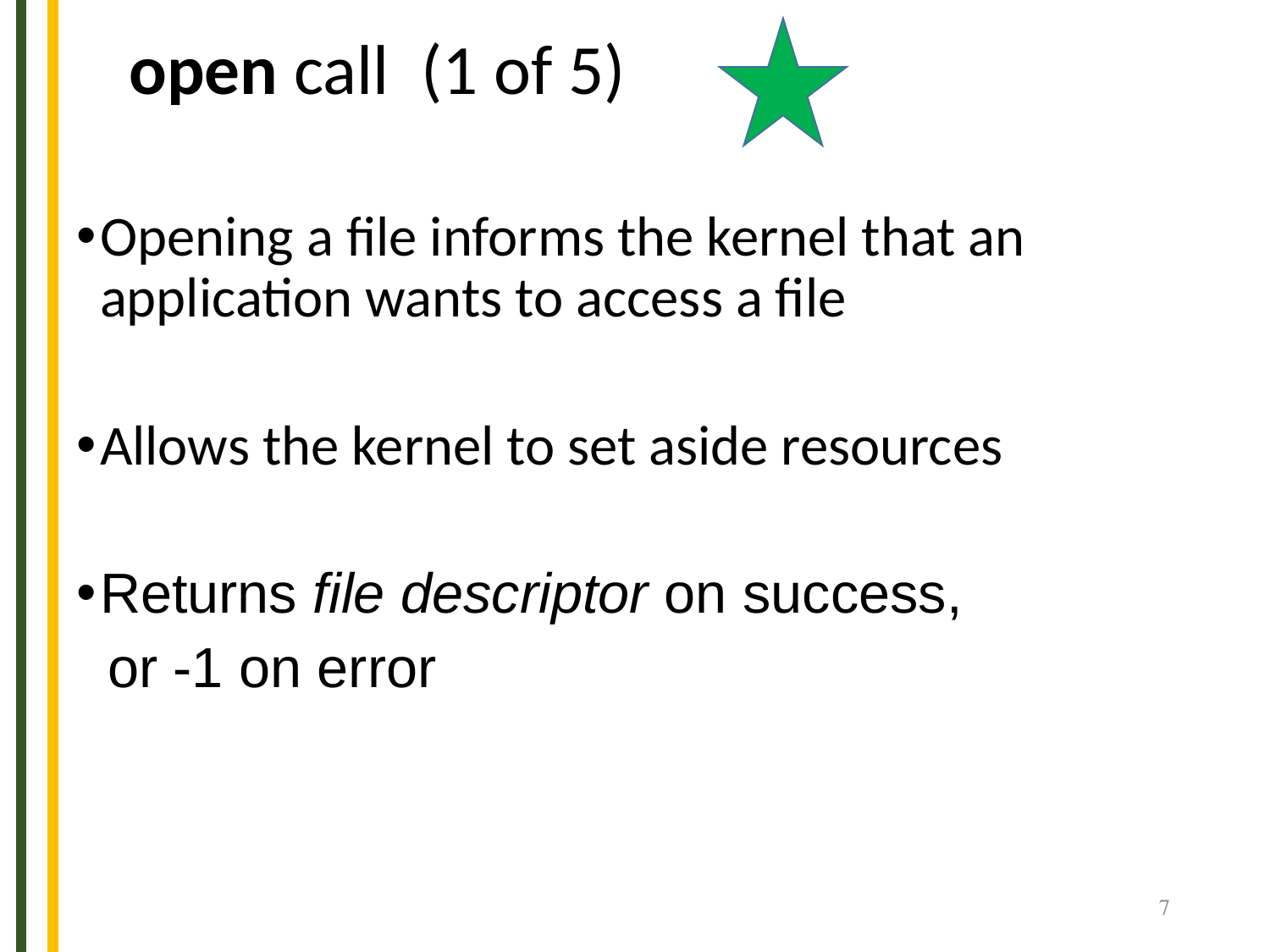

# open call  (1 of 5)

Opening a file informs the kernel that an application wants to access a file

Allows the kernel to set aside resources

Returns file descriptor on success,
  or -1 on error

7